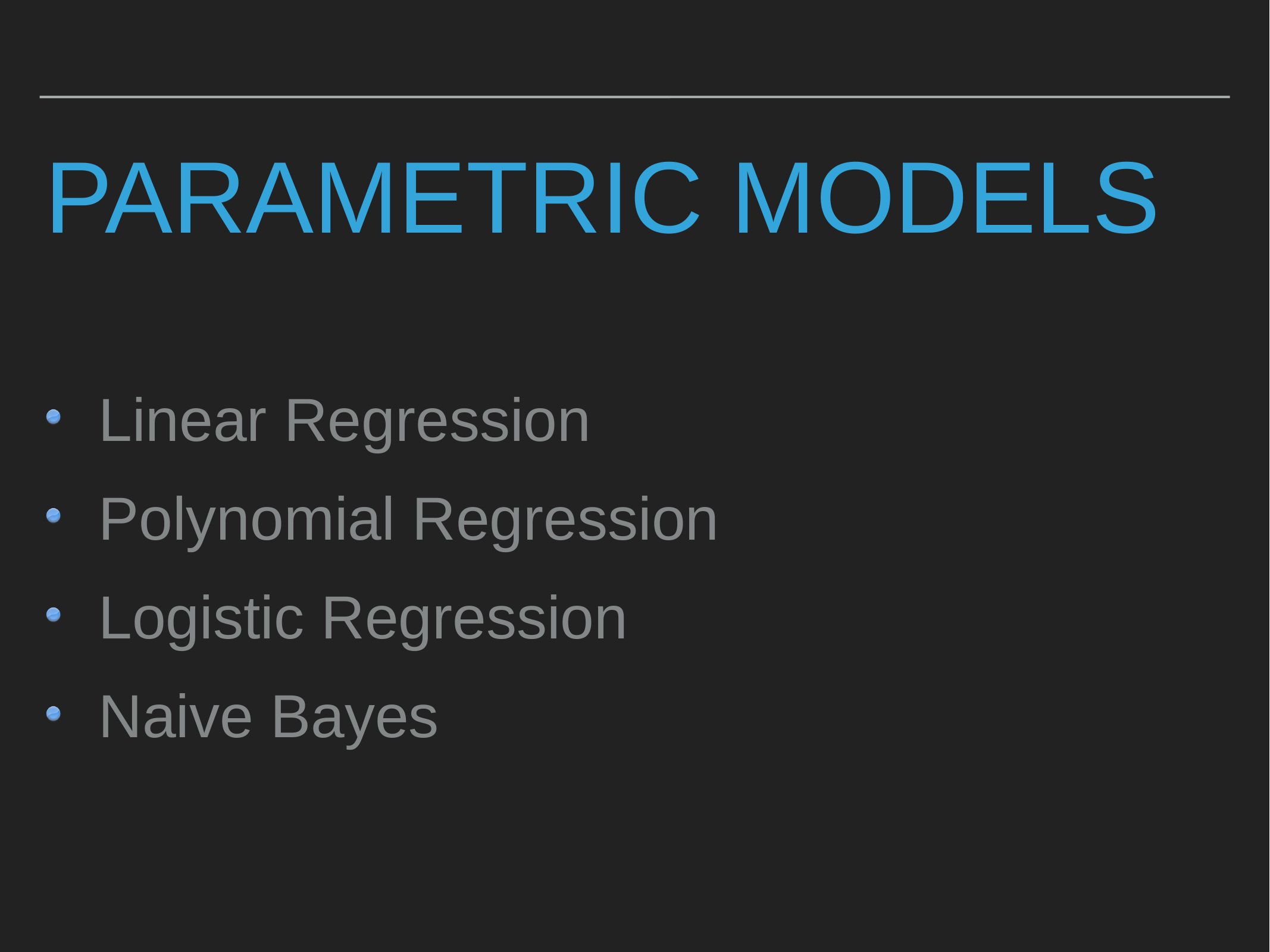

# Parametric Models
Linear Regression
Polynomial Regression
Logistic Regression
Naive Bayes